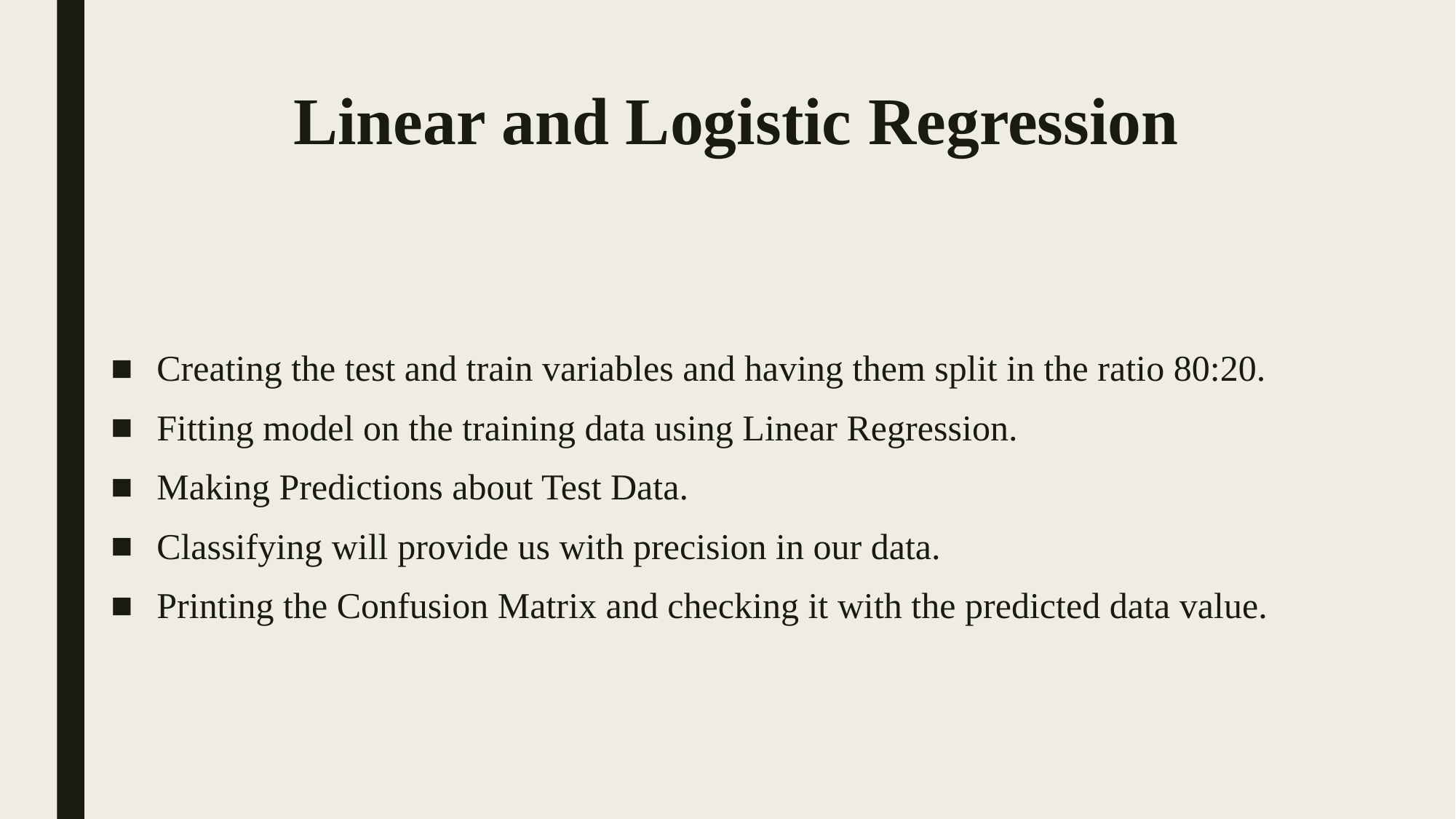

# Linear and Logistic Regression
Creating the test and train variables and having them split in the ratio 80:20.
Fitting model on the training data using Linear Regression.
Making Predictions about Test Data.
Classifying will provide us with precision in our data.
Printing the Confusion Matrix and checking it with the predicted data value.